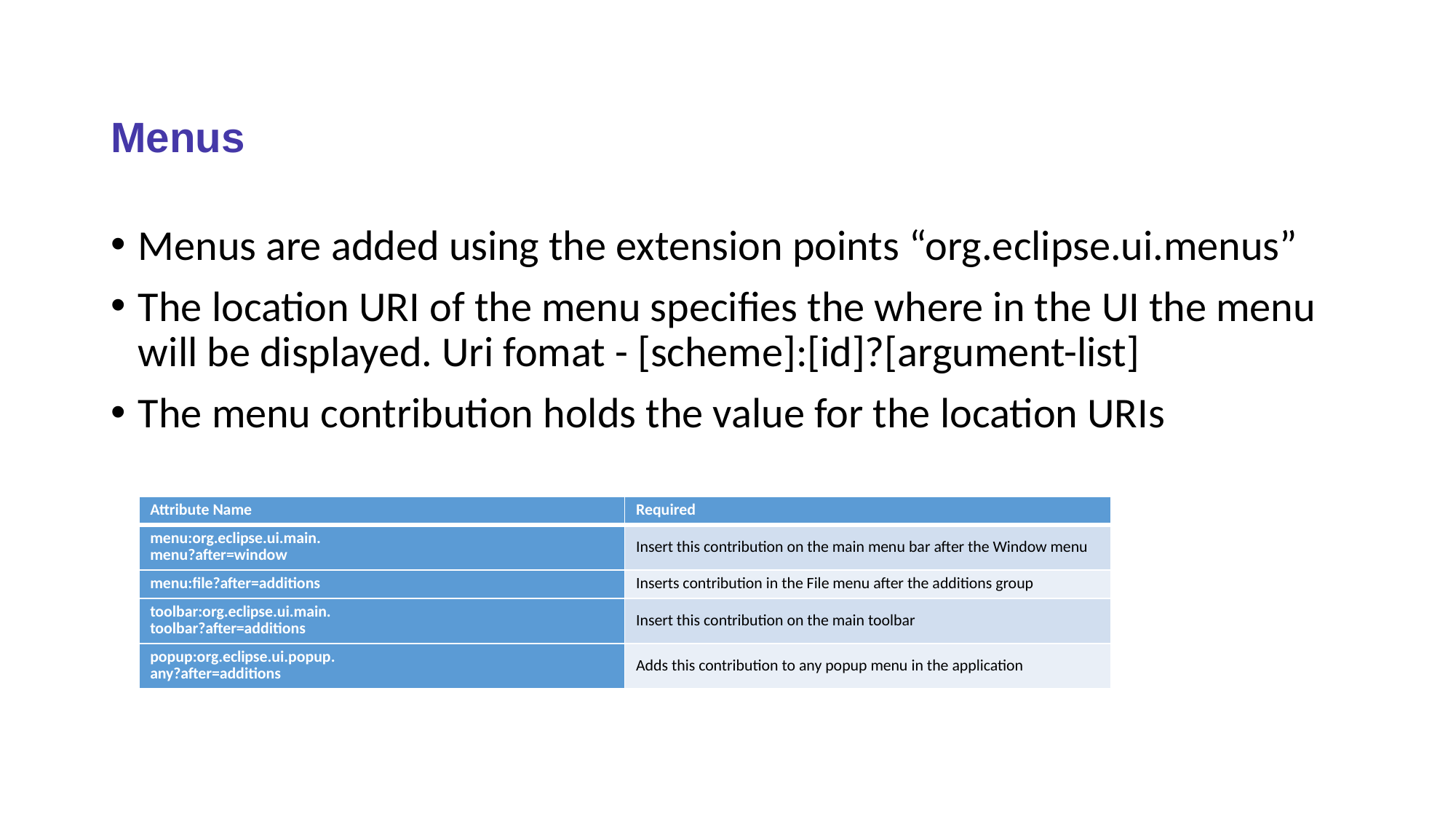

# Menus
Menus are added using the extension points “org.eclipse.ui.menus”
The location URI of the menu specifies the where in the UI the menu will be displayed. Uri fomat - [scheme]:[id]?[argument-list]
The menu contribution holds the value for the location URIs

| Attribute Name | Required |
| --- | --- |
| menu:org.eclipse.ui.main. menu?after=window | Insert this contribution on the main menu bar after the Window menu |
| menu:file?after=additions | Inserts contribution in the File menu after the additions group |
| toolbar:org.eclipse.ui.main. toolbar?after=additions | Insert this contribution on the main toolbar |
| popup:org.eclipse.ui.popup. any?after=additions | Adds this contribution to any popup menu in the application |